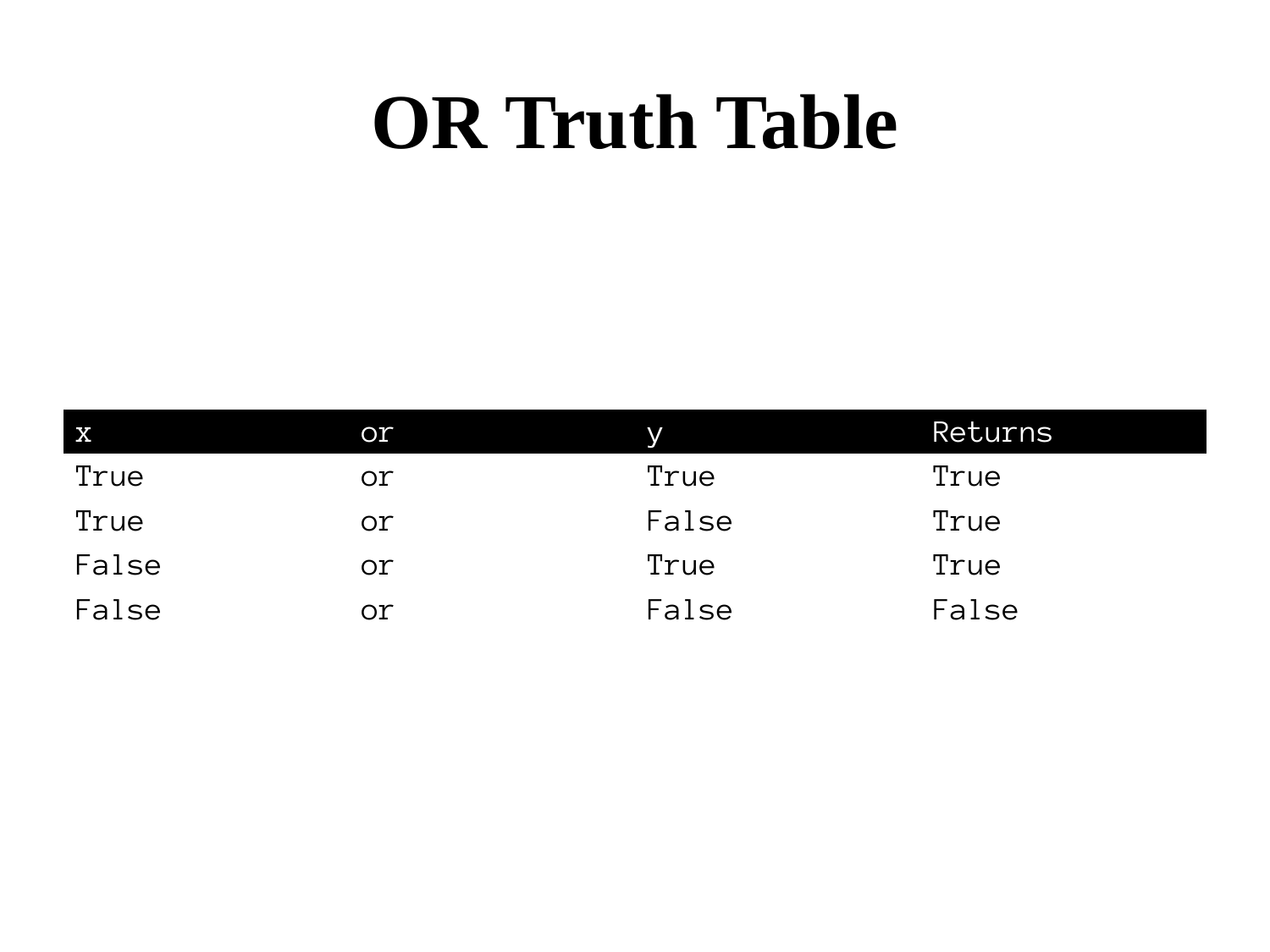

# OR Truth Table
| x | or | y | Returns |
| --- | --- | --- | --- |
| True | or | True | True |
| True | or | False | True |
| False | or | True | True |
| False | or | False | False |